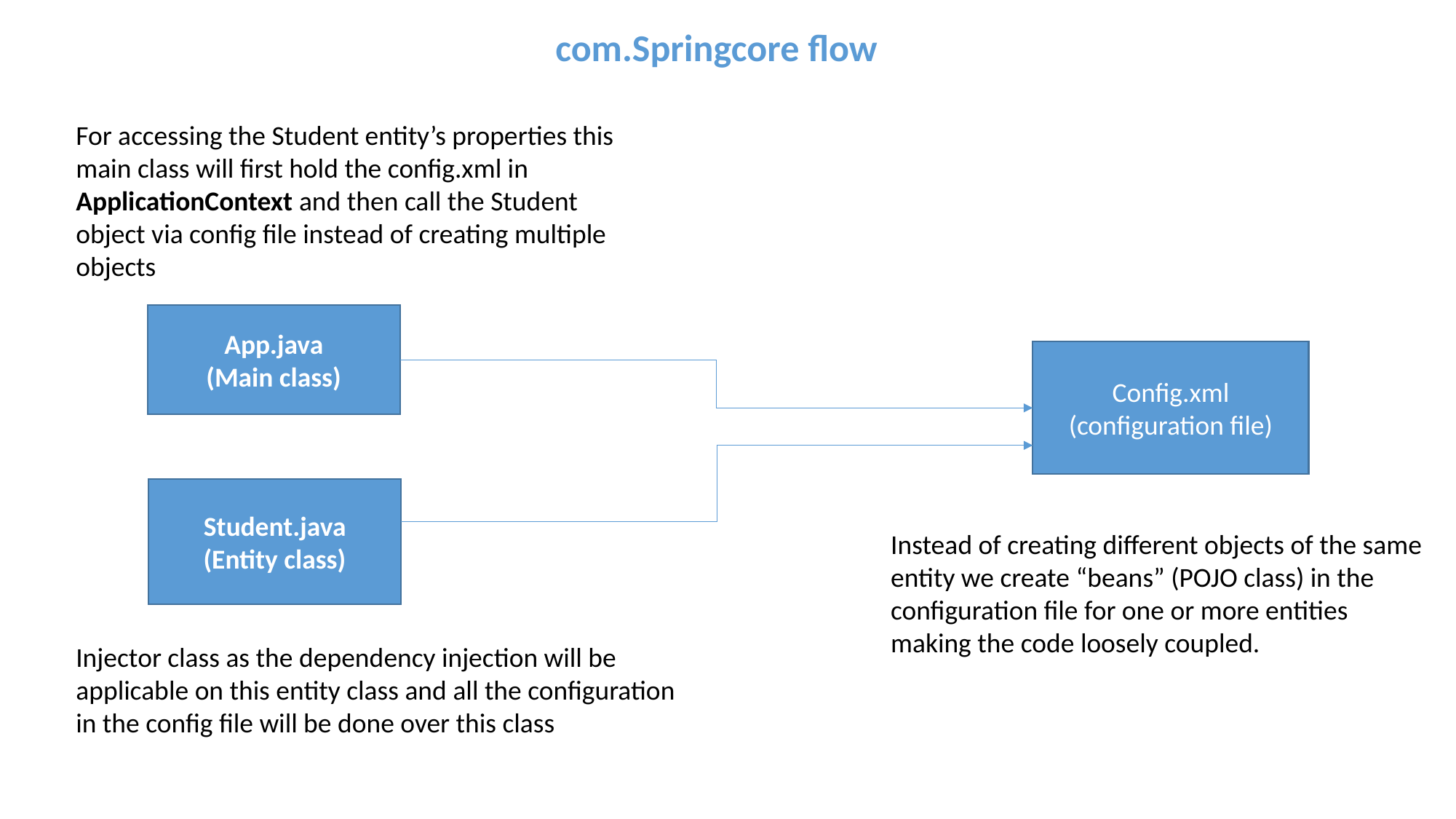

# com.Springcore flow
For accessing the Student entity’s properties this main class will first hold the config.xml in ApplicationContext and then call the Student object via config file instead of creating multiple objects
App.java
(Main class)
Config.xml
(configuration file)
Student.java
(Entity class)
Instead of creating different objects of the same entity we create “beans” (POJO class) in the configuration file for one or more entities making the code loosely coupled.

Injector class as the dependency injection will be applicable on this entity class and all the configuration in the config file will be done over this class